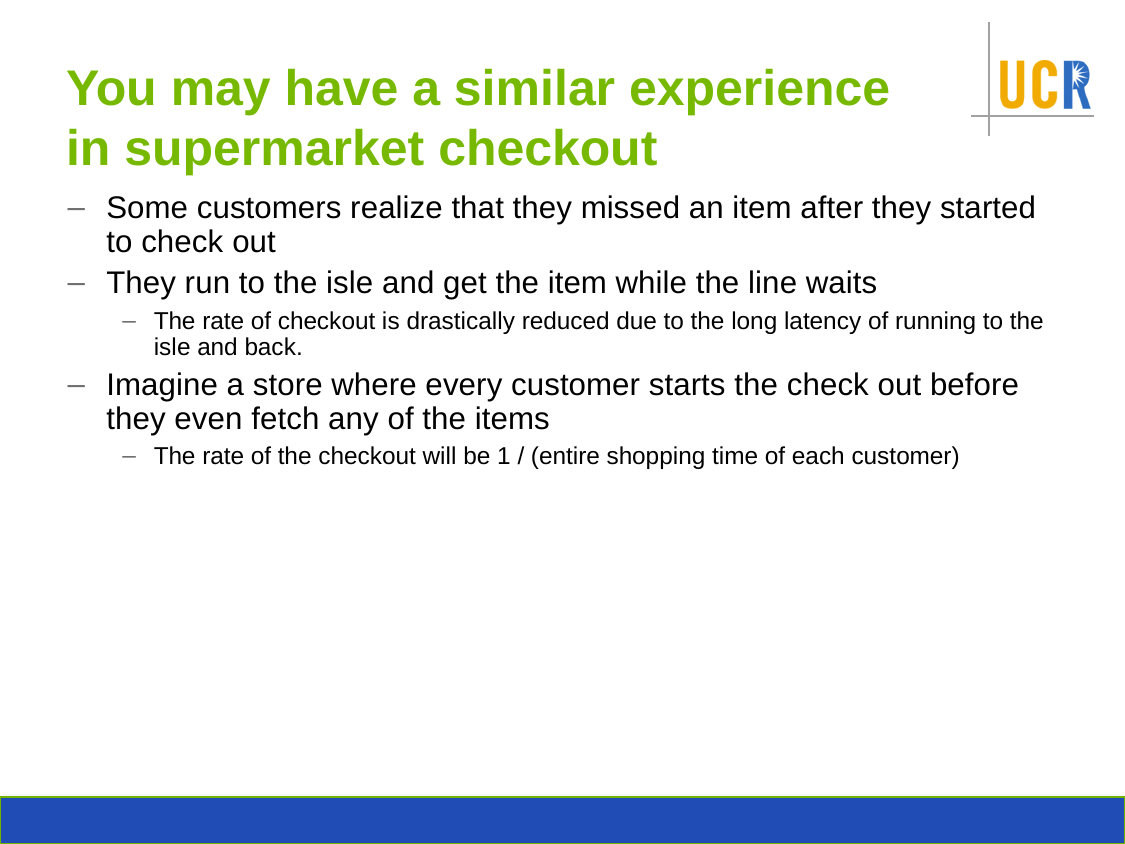

# You may have a similar experience in supermarket checkout
Some customers realize that they missed an item after they started to check out
They run to the isle and get the item while the line waits
The rate of checkout is drastically reduced due to the long latency of running to the isle and back.
Imagine a store where every customer starts the check out before they even fetch any of the items
The rate of the checkout will be 1 / (entire shopping time of each customer)

34